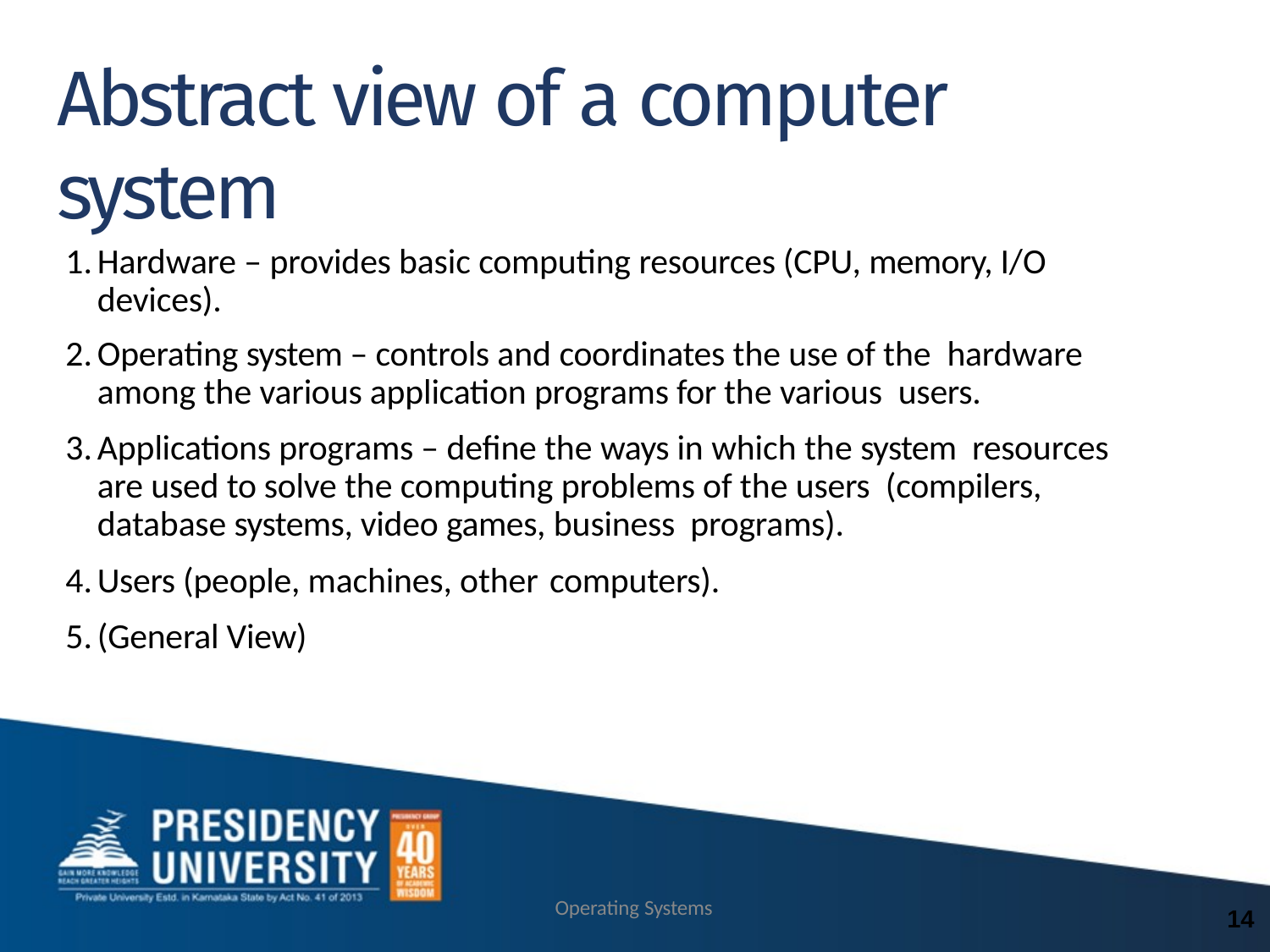

# Abstract view of a computer system
Hardware – provides basic computing resources (CPU, memory, I/O  devices).
Operating system – controls and coordinates the use of the  hardware among the various application programs for the various  users.
Applications programs – define the ways in which the system  resources are used to solve the computing problems of the users  (compilers, database systems, video games, business programs).
Users (people, machines, other computers).
(General View)
Operating Systems
14